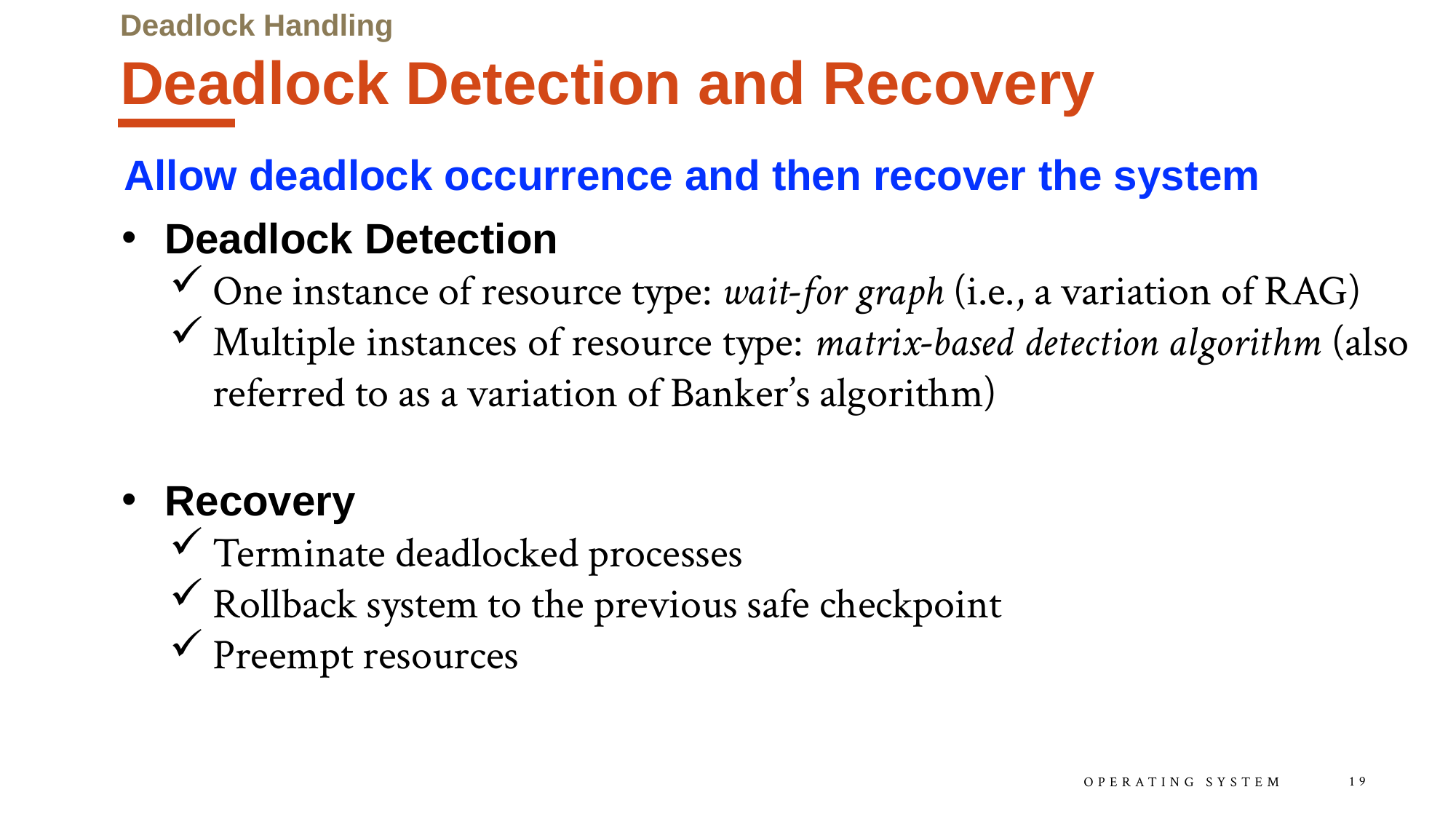

Deadlock Handling
# Deadlock Detection and Recovery
Allow deadlock occurrence and then recover the system
Deadlock Detection
One instance of resource type: wait-for graph (i.e., a variation of RAG)
Multiple instances of resource type: matrix-based detection algorithm (also referred to as a variation of Banker’s algorithm)

Recovery
Terminate deadlocked processes
Rollback system to the previous safe checkpoint
Preempt resources
Operating System
19